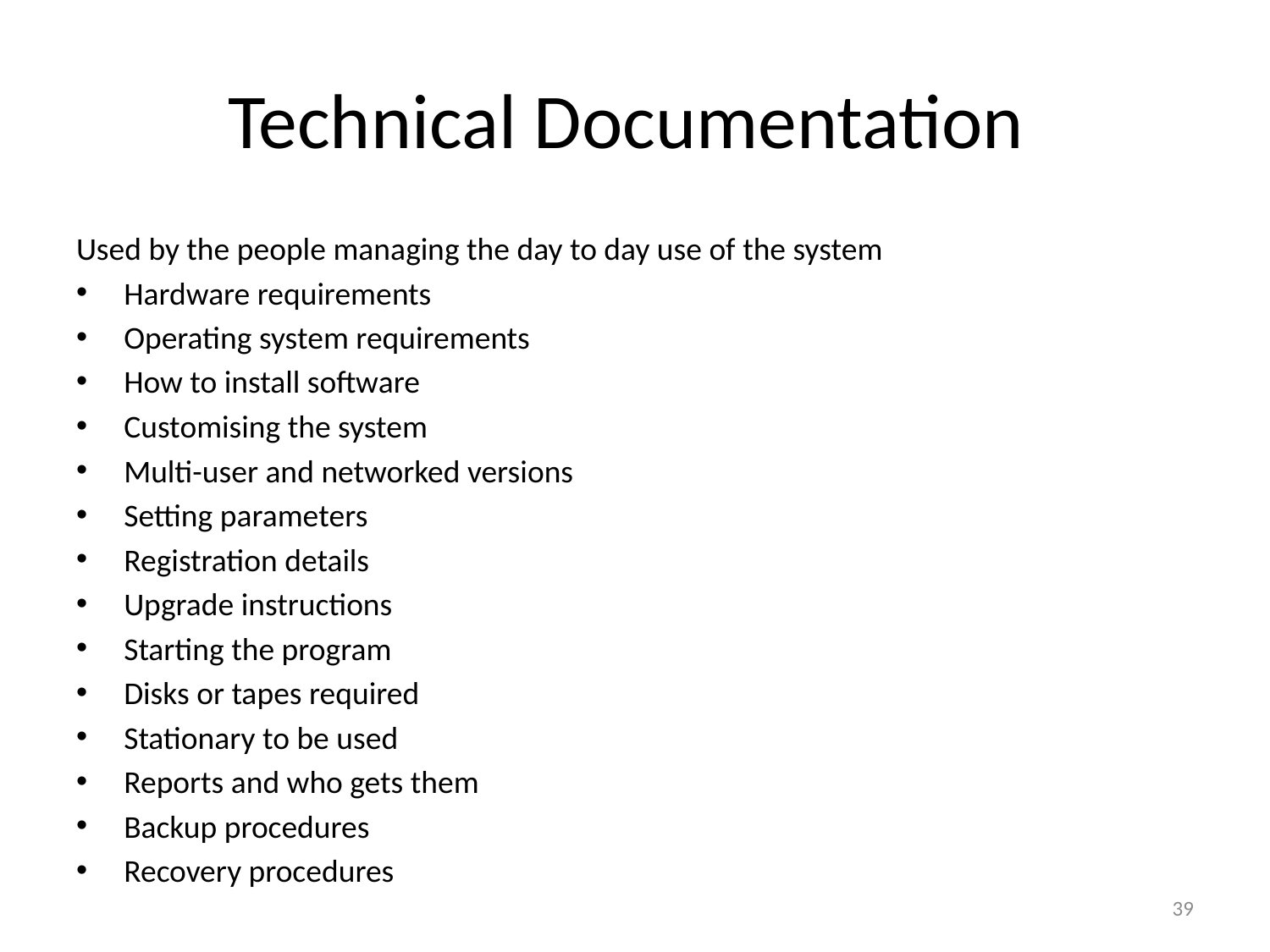

# Technical Documentation
Used by the people managing the day to day use of the system
Hardware requirements
Operating system requirements
How to install software
Customising the system
Multi-user and networked versions
Setting parameters
Registration details
Upgrade instructions
Starting the program
Disks or tapes required
Stationary to be used
Reports and who gets them
Backup procedures
Recovery procedures

39